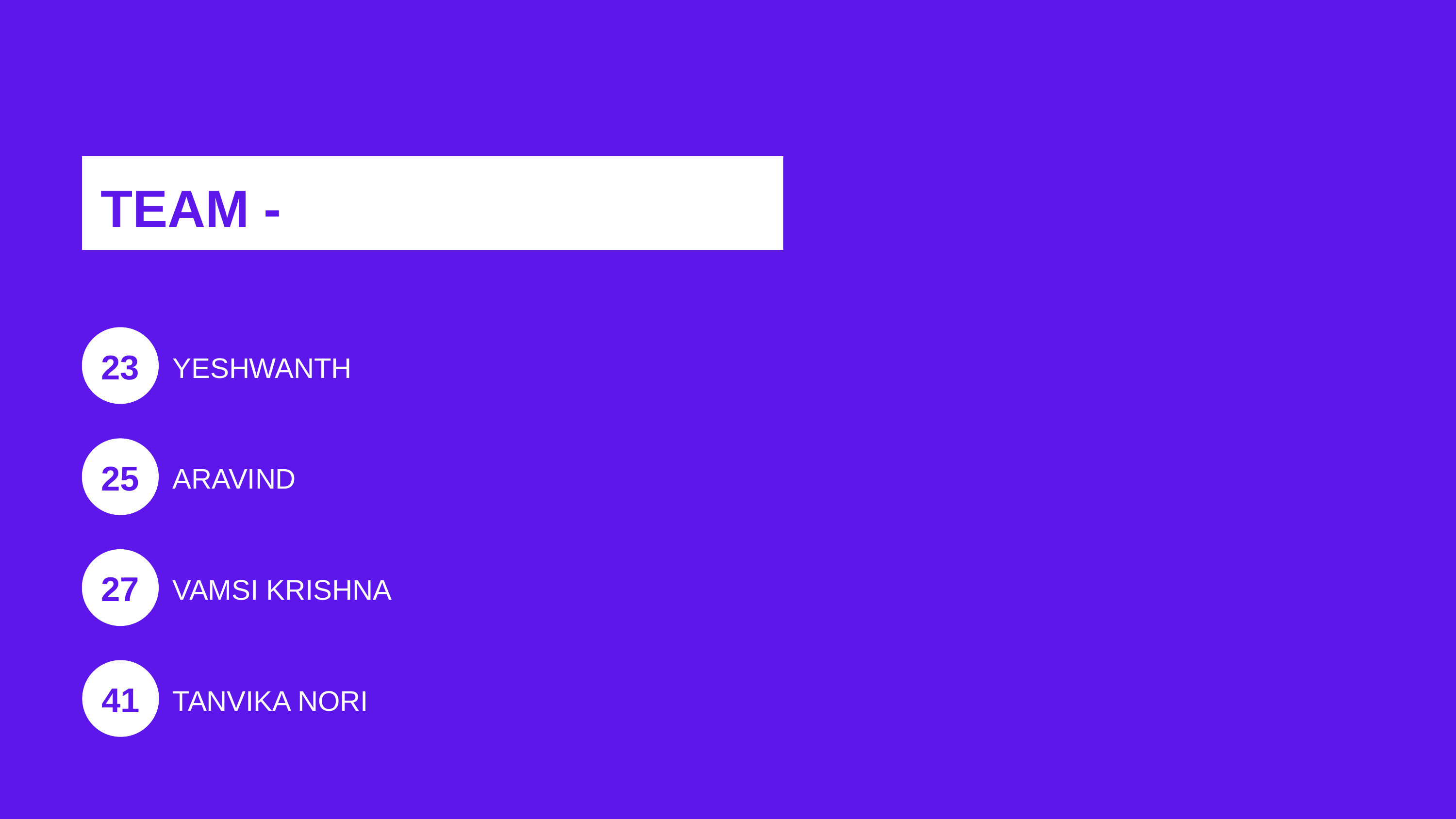

TEAM -

23
YESHWANTH

25
ARAVIND

27
VAMSI KRISHNA

41
TANVIKA NORI